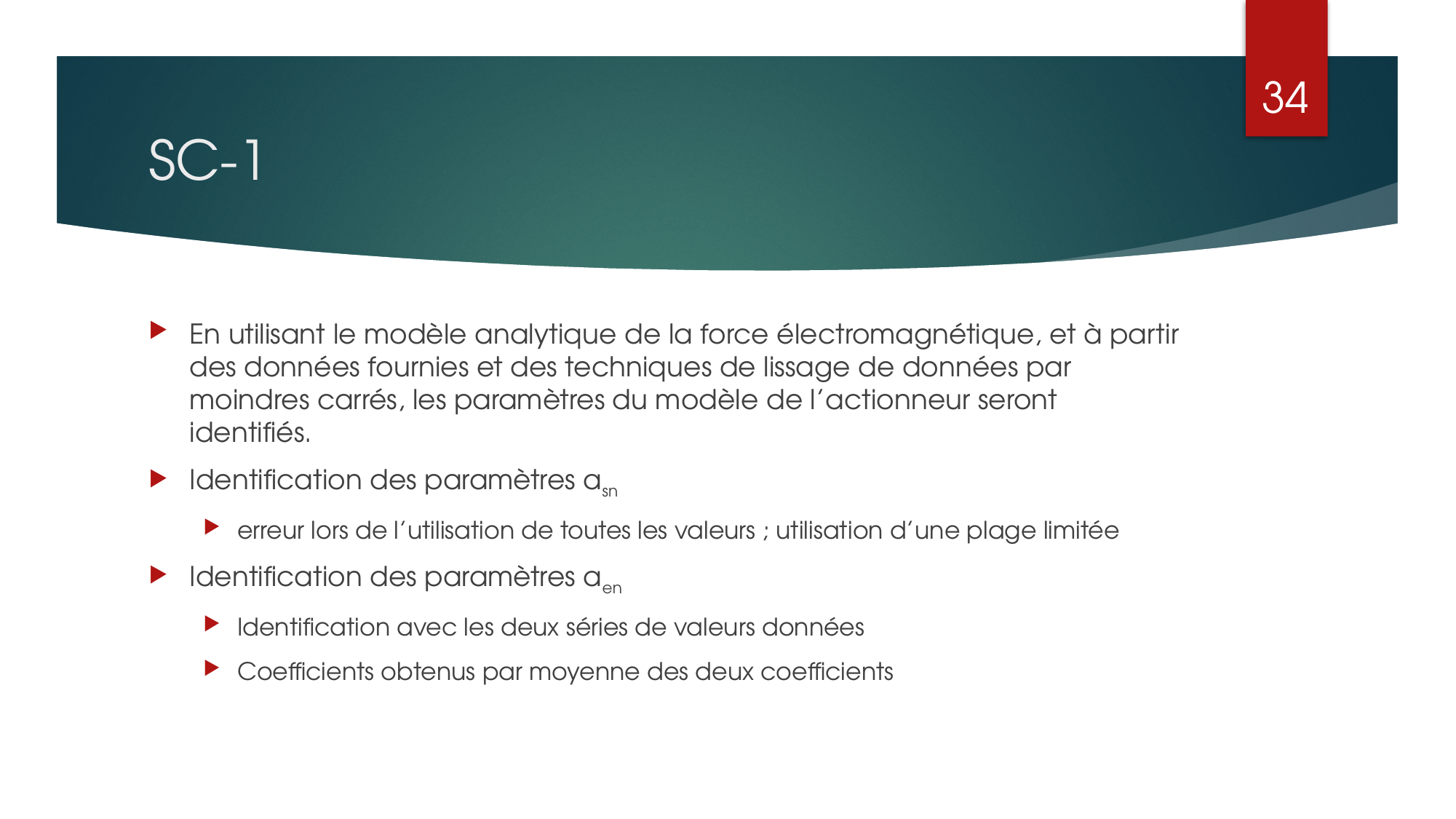

34
# SC-1
En utilisant le modèle analytique de la force électromagnétique, et à partir des données fournies et des techniques de lissage de données par moindres carrés, les paramètres du modèle de l’actionneur seront identifiés.
Identification des paramètres asn
erreur lors de l’utilisation de toutes les valeurs ; utilisation d’une plage limitée
Identification des paramètres aen
Identification avec les deux séries de valeurs données
Coefficients obtenus par moyenne des deux coefficients